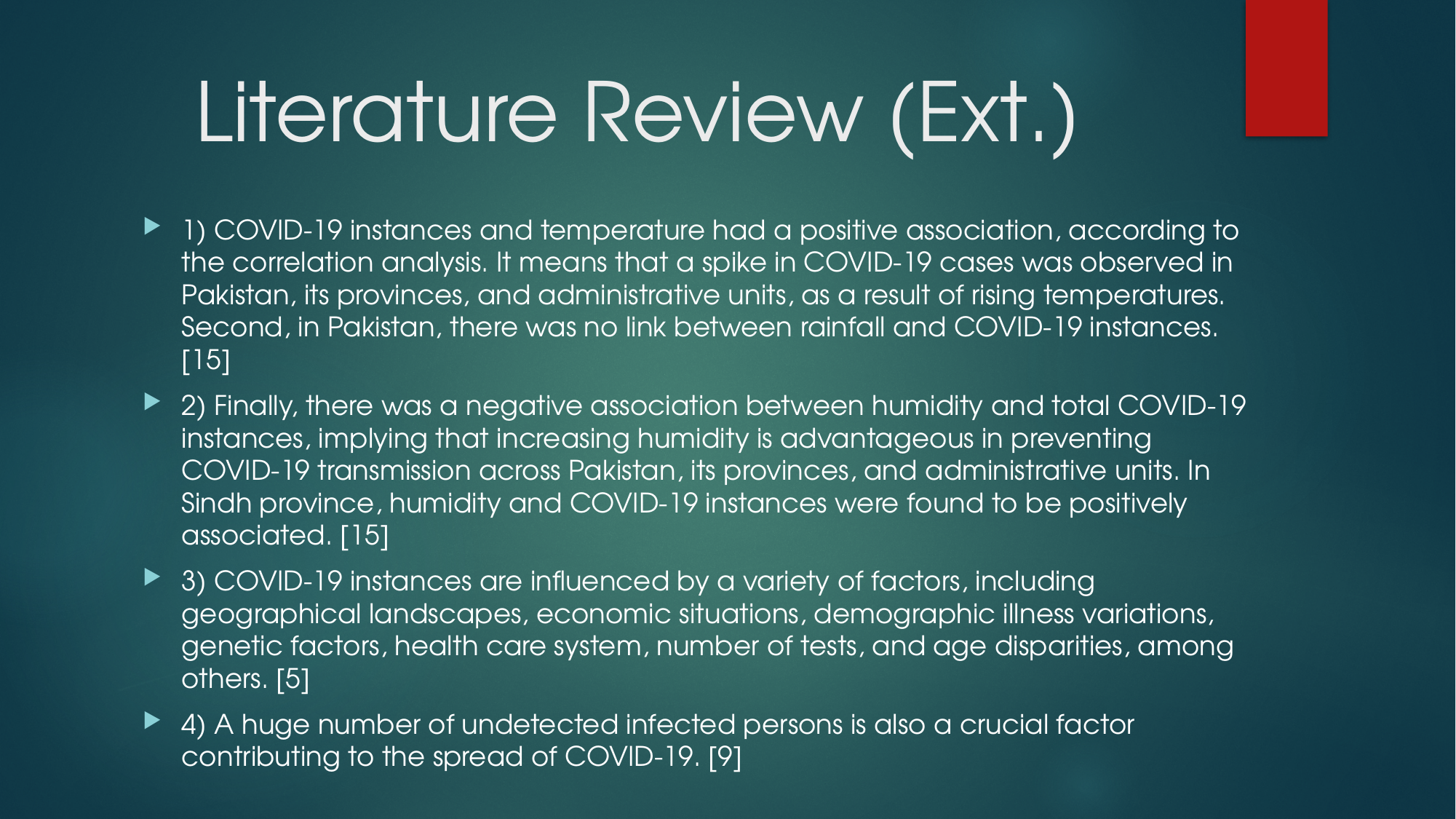

# Literature Review (Ext.)
1) COVID-19 instances and temperature had a positive association, according to the correlation analysis. It means that a spike in COVID-19 cases was observed in Pakistan, its provinces, and administrative units, as a result of rising temperatures. Second, in Pakistan, there was no link between rainfall and COVID-19 instances. [15]
2) Finally, there was a negative association between humidity and total COVID-19 instances, implying that increasing humidity is advantageous in preventing COVID-19 transmission across Pakistan, its provinces, and administrative units. In Sindh province, humidity and COVID-19 instances were found to be positively associated. [15]
3) COVID-19 instances are influenced by a variety of factors, including geographical landscapes, economic situations, demographic illness variations, genetic factors, health care system, number of tests, and age disparities, among others. [5]
4) A huge number of undetected infected persons is also a crucial factor contributing to the spread of COVID-19. [9]